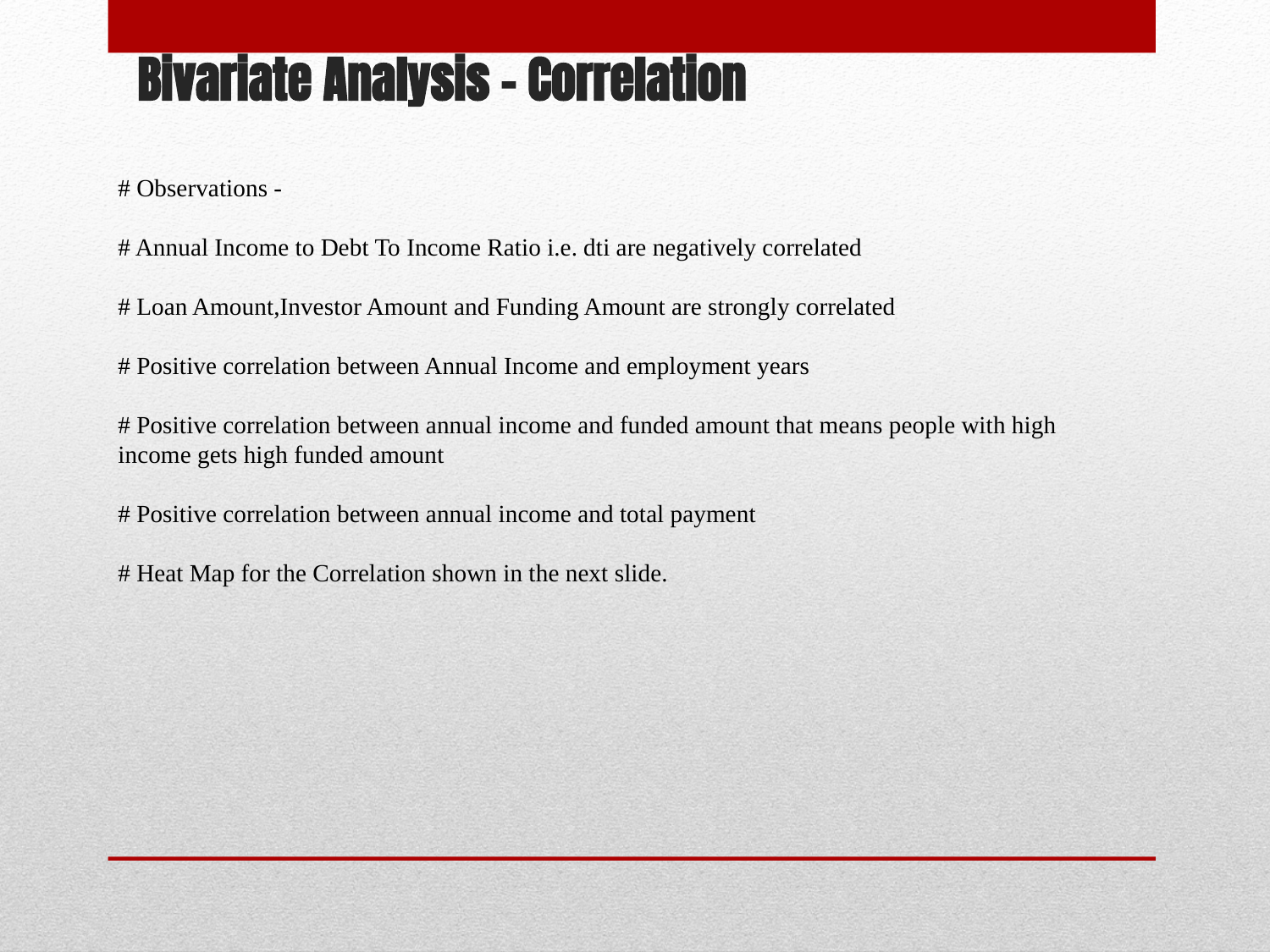

# Bivariate Analysis - Correlation
# Observations -

# Annual Income to Debt To Income Ratio i.e. dti are negatively correlated

# Loan Amount,Investor Amount and Funding Amount are strongly correlated

# Positive correlation between Annual Income and employment years

# Positive correlation between annual income and funded amount that means people with high income gets high funded amount

# Positive correlation between annual income and total payment

# Heat Map for the Correlation shown in the next slide.